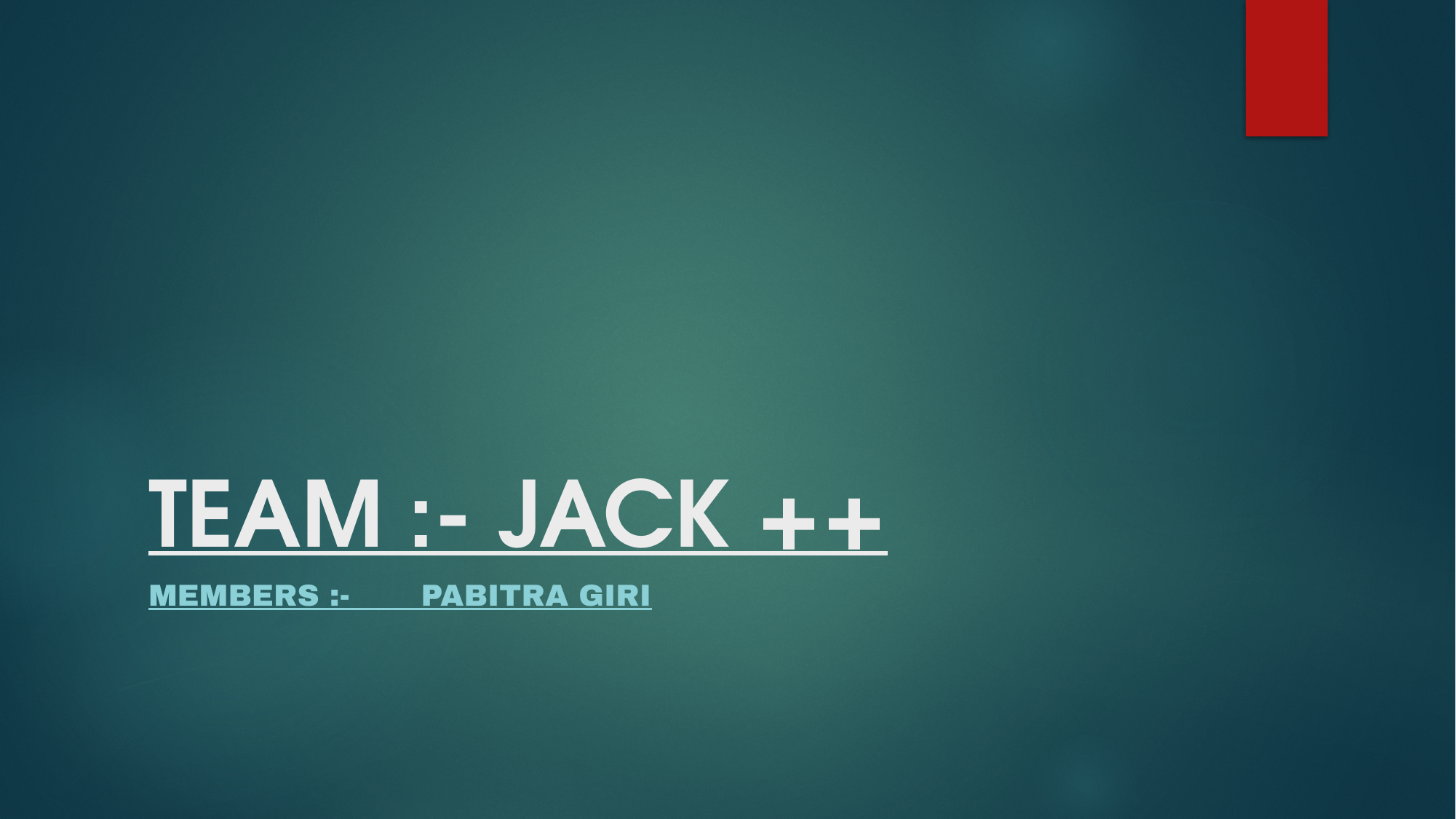

# TEAM :- JACK ++
MEMBERS :-       PABITRA GIRI